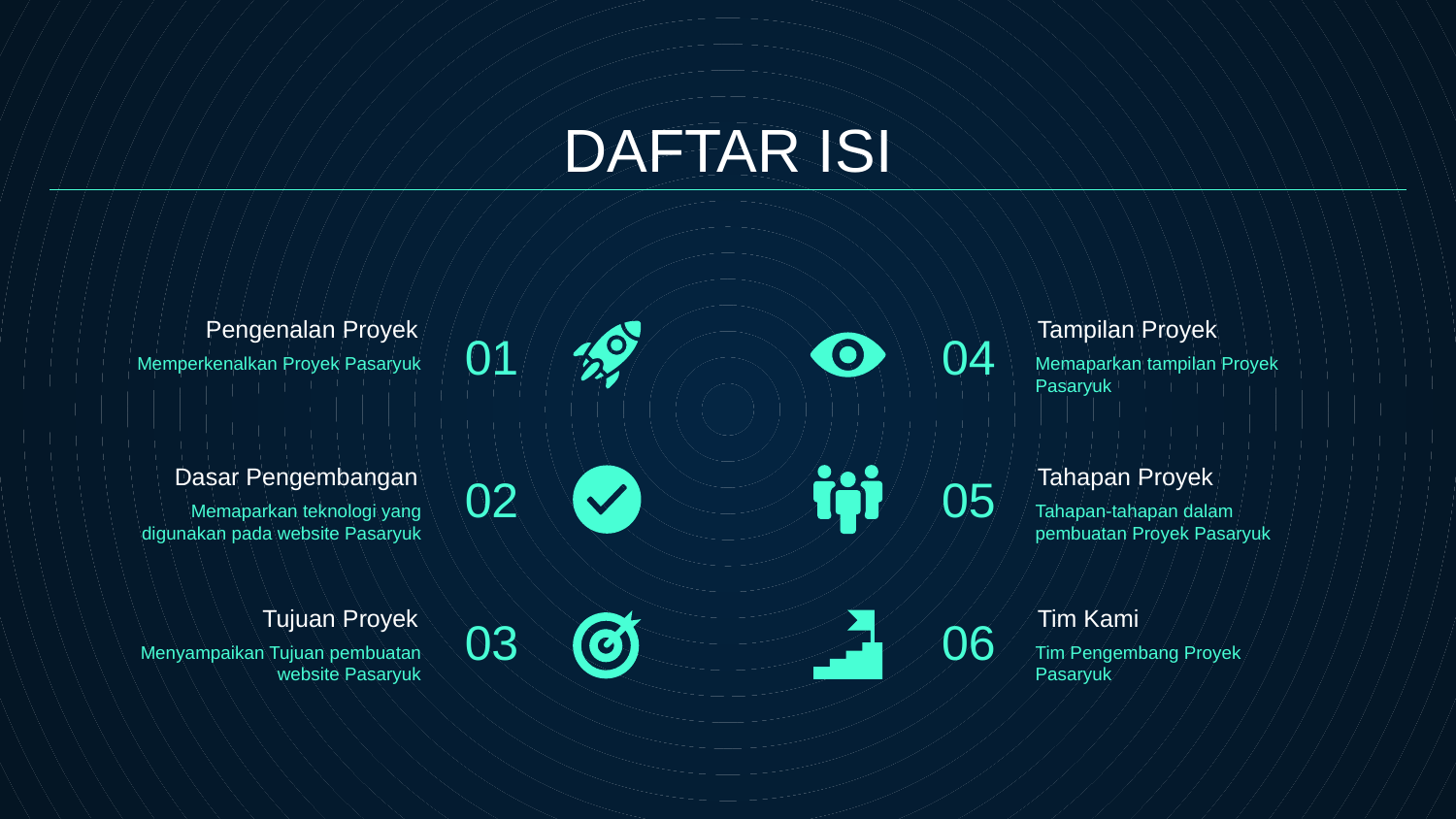

# DAFTAR ISI
01
04

Pengenalan Proyek
Tampilan Proyek

Memperkenalkan Proyek Pasaryuk
Memaparkan tampilan Proyek Pasaryuk
02
05

Dasar Pengembangan
Tahapan Proyek
Memaparkan teknologi yang digunakan pada website Pasaryuk
Tahapan-tahapan dalam pembuatan Proyek Pasaryuk
03
06

Tujuan Proyek
Tim Kami
Menyampaikan Tujuan pembuatan website Pasaryuk
Tim Pengembang Proyek Pasaryuk